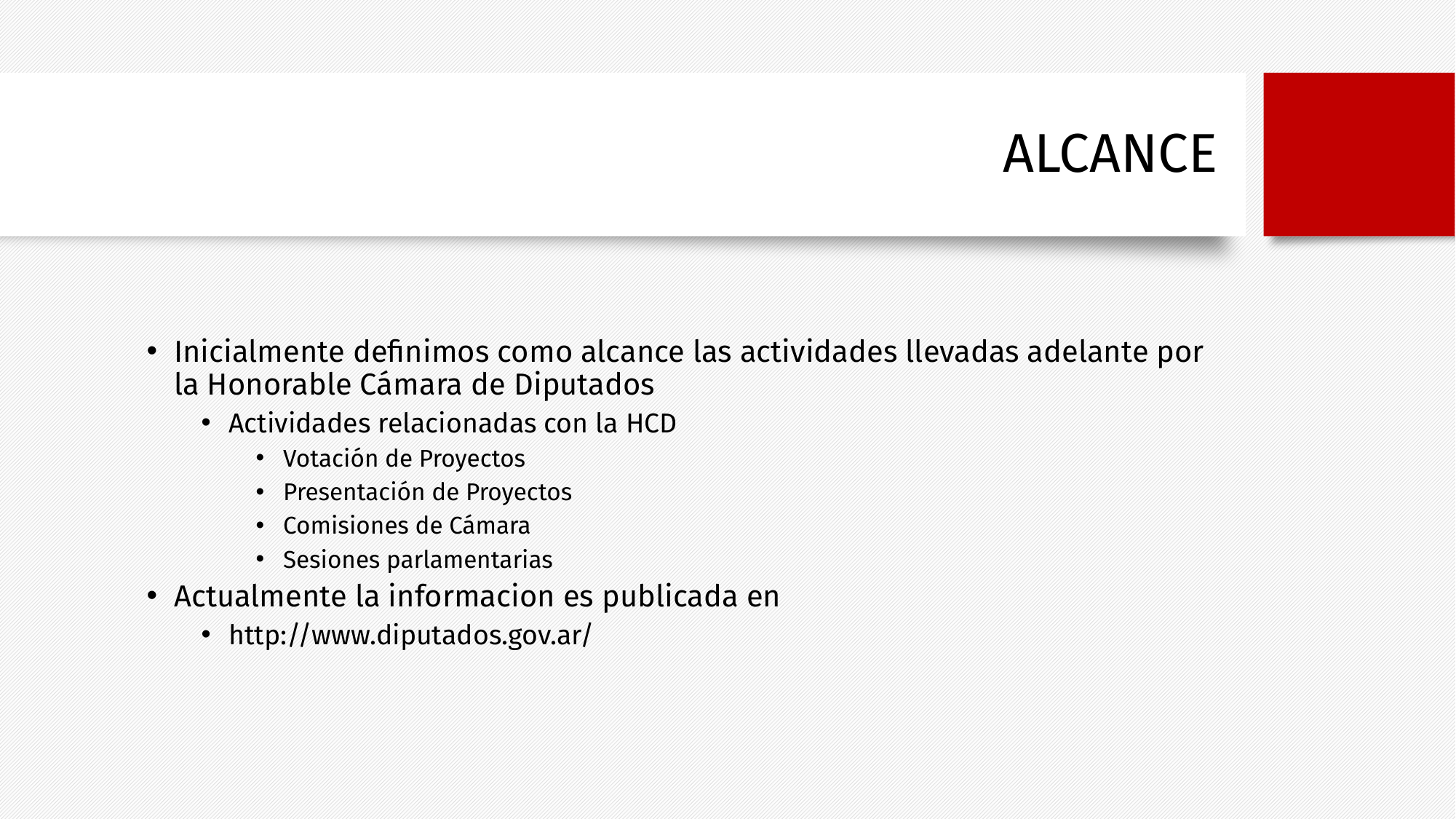

# ALCANCE

Inicialmente definimos como alcance las actividades llevadas adelante por la Honorable Cámara de Diputados
Actividades relacionadas con la HCD
Votación de Proyectos
Presentación de Proyectos
Comisiones de Cámara
Sesiones parlamentarias
Actualmente la informacion es publicada en
http://www.diputados.gov.ar/